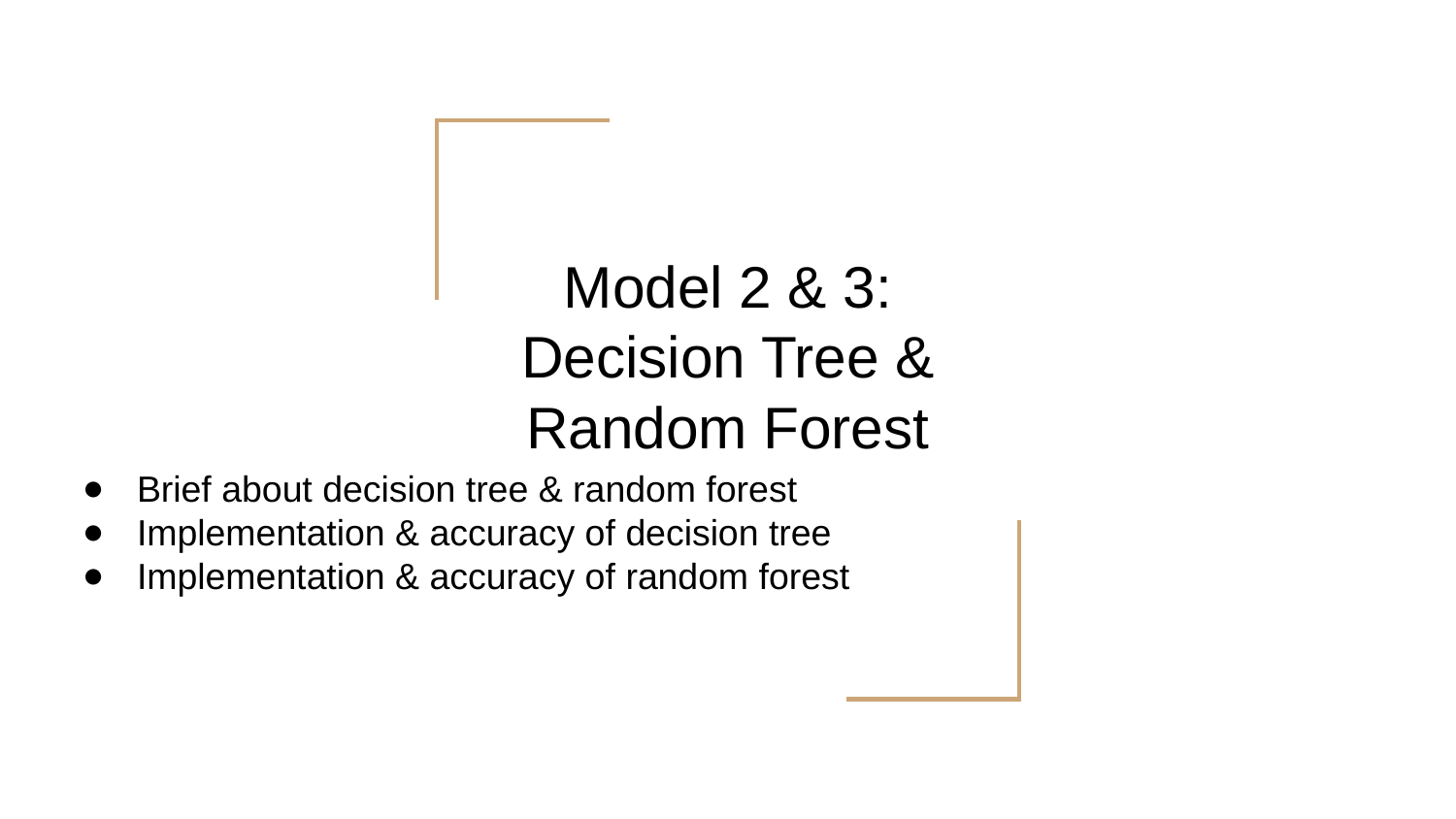

# Model 2 & 3: Decision Tree & Random Forest
Brief about decision tree & random forest
Implementation & accuracy of decision tree
Implementation & accuracy of random forest